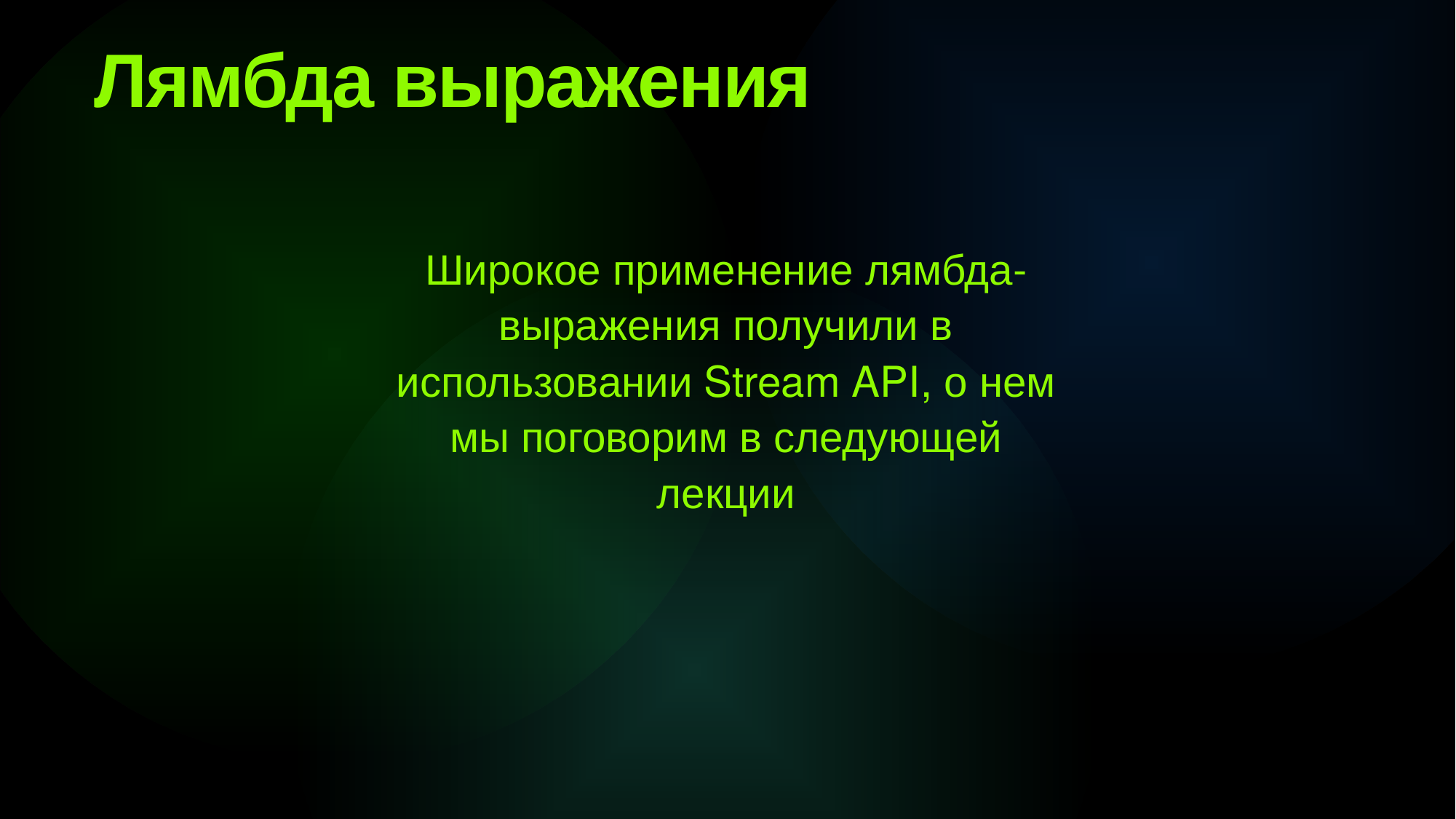

Лямбда выражения
Широкое применение лямбда-выражения получили в использовании Stream API, о нем мы поговорим в следующей лекции